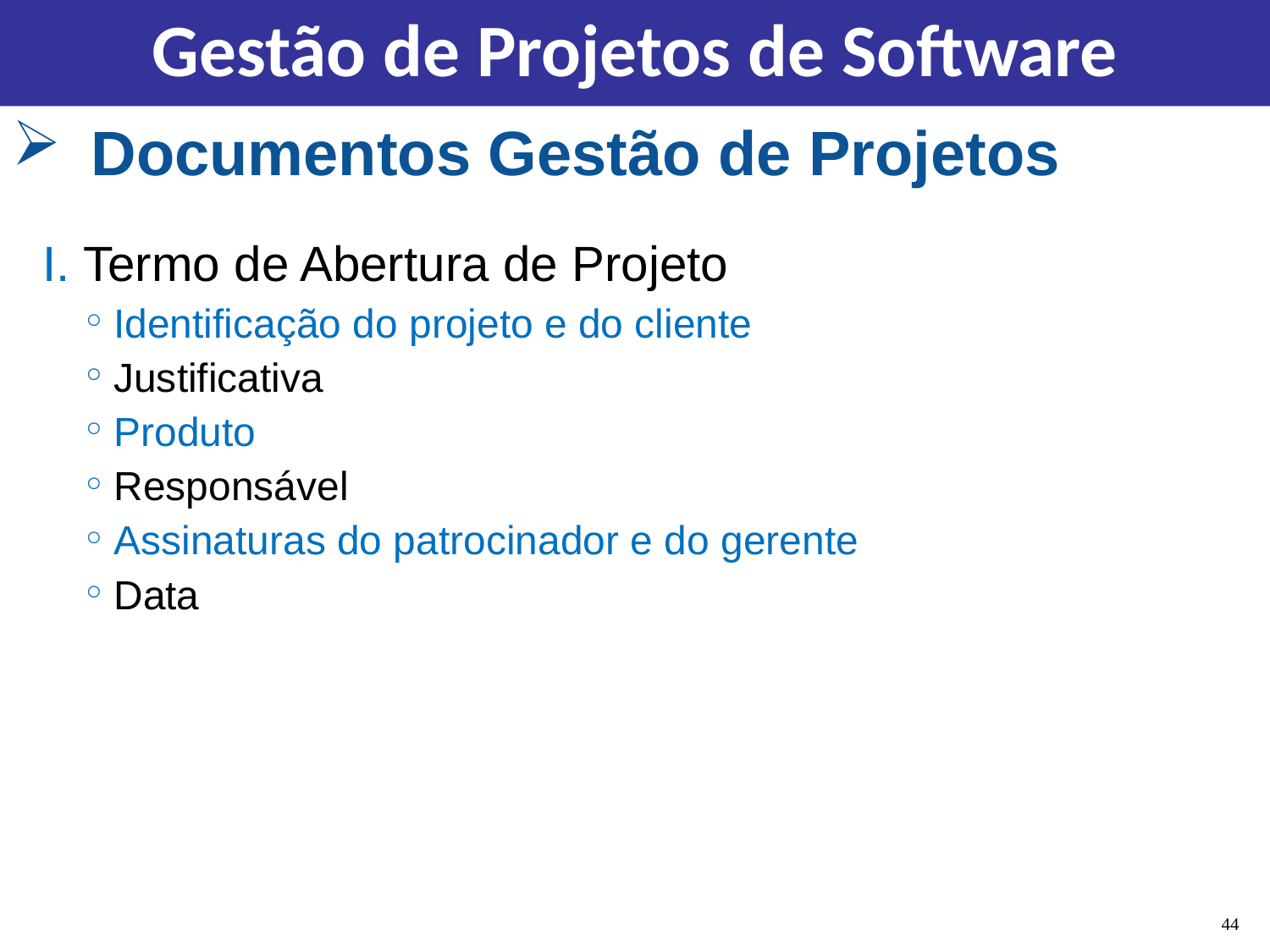

Gestão de Projetos de Software
# Documentos Gestão de Projetos
I. Termo de Abertura de Projeto
Identificação do projeto e do cliente
Justificativa
Produto
Responsável
Assinaturas do patrocinador e do gerente
Data
44